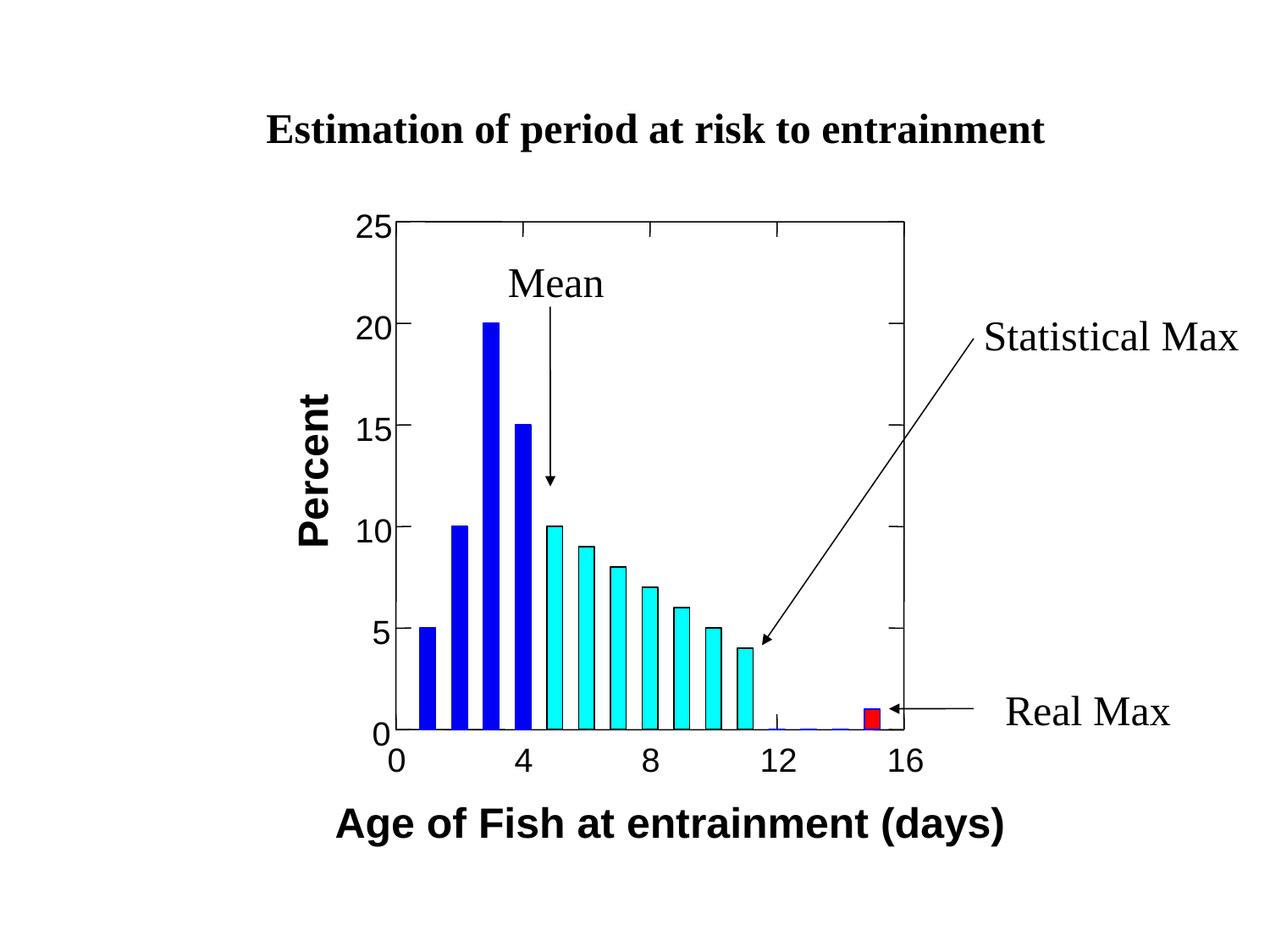

Estimation of period at risk to entrainment
25

20

15

Percent
10

5

0

0
4
8
12
16
Age of Fish at entrainment (days)
Mean
Statistical Max

Real Max